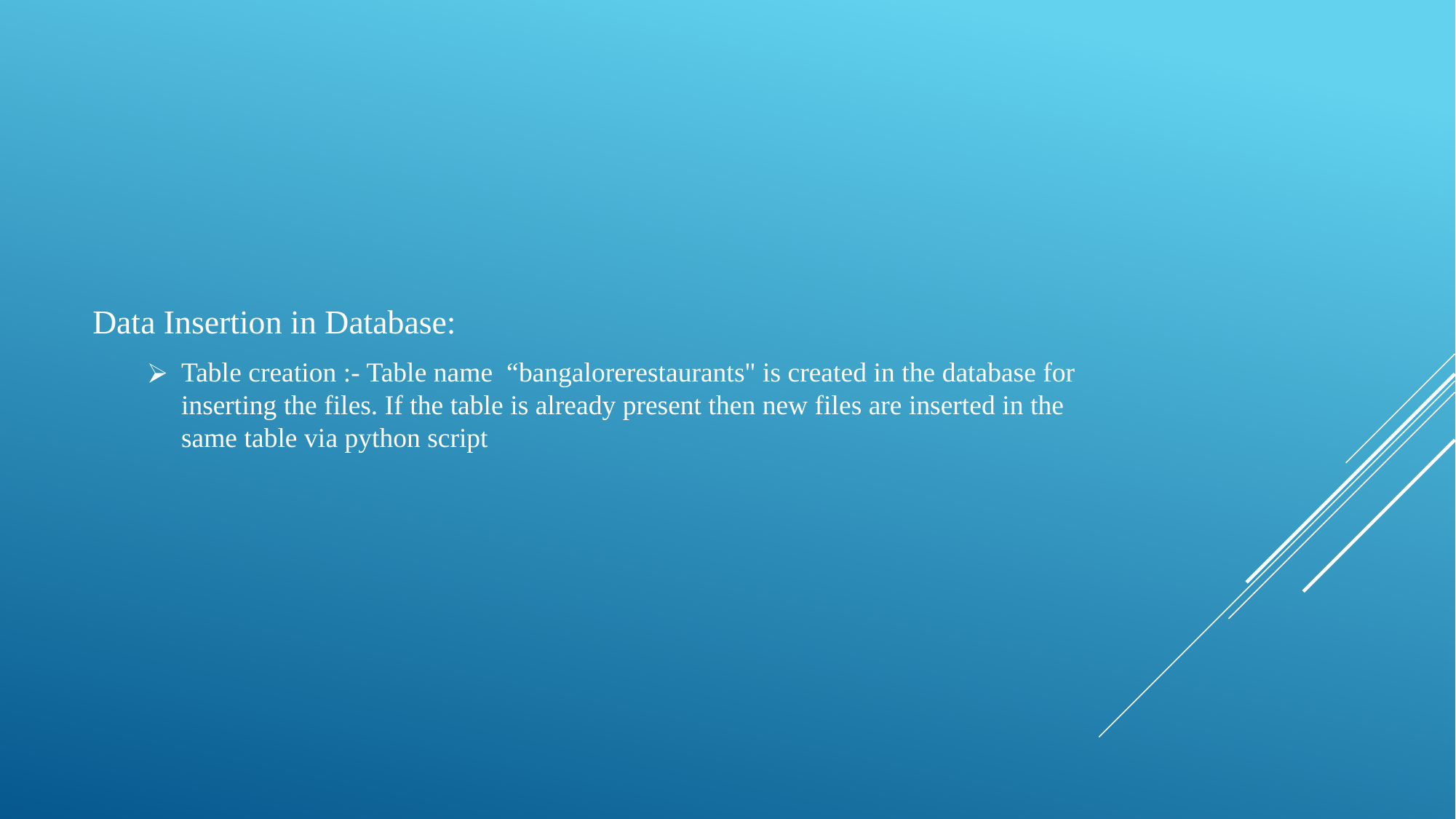

Data Insertion in Database:
Table creation :- Table name  “bangalorerestaurants" is created in the database for inserting the files. If the table is already present then new files are inserted in the same table via python script